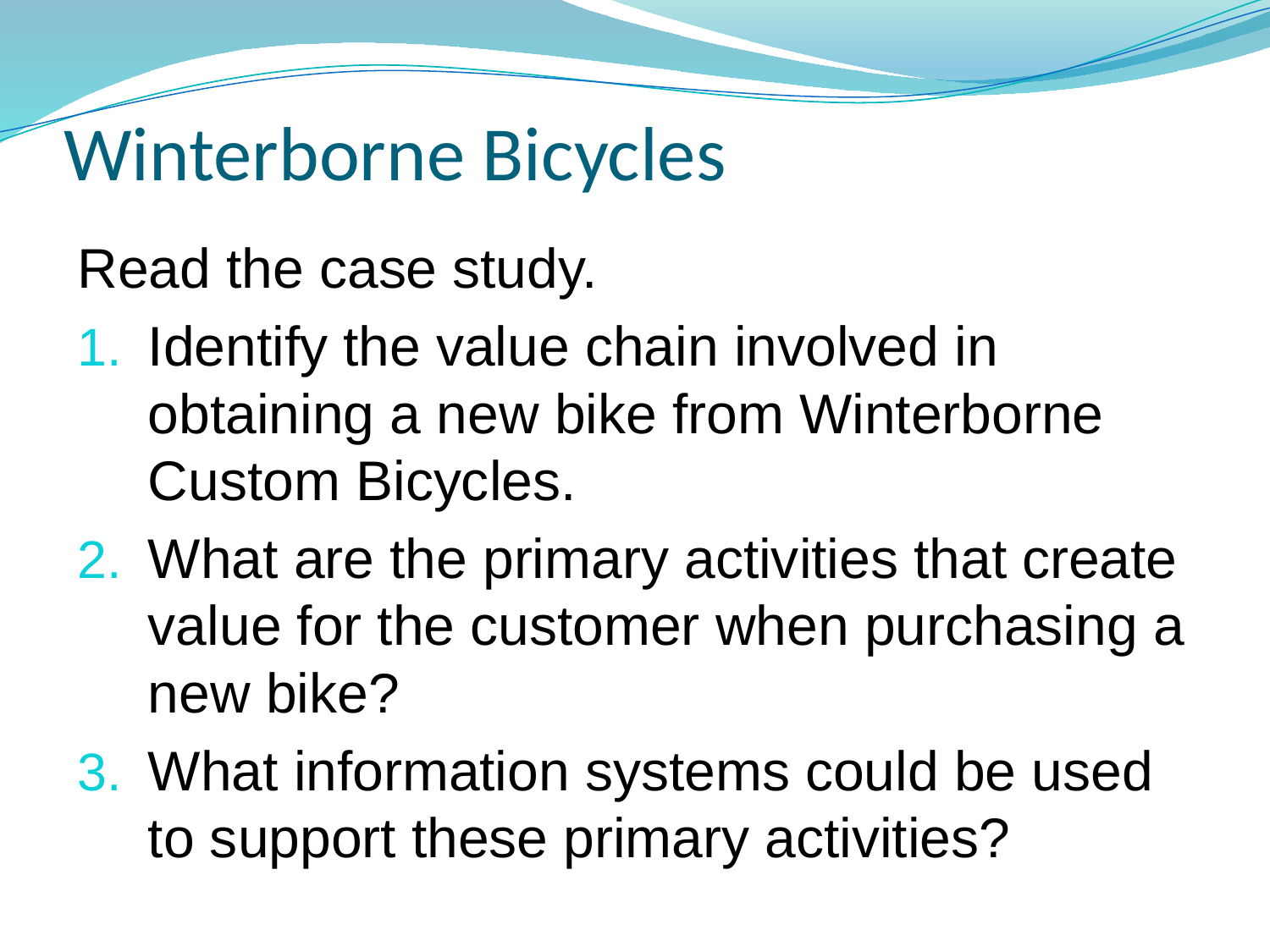

# Winterborne Bicycles
Read the case study.
Identify the value chain involved in obtaining a new bike from Winterborne Custom Bicycles.
What are the primary activities that create value for the customer when purchasing a new bike?
What information systems could be used to support these primary activities?